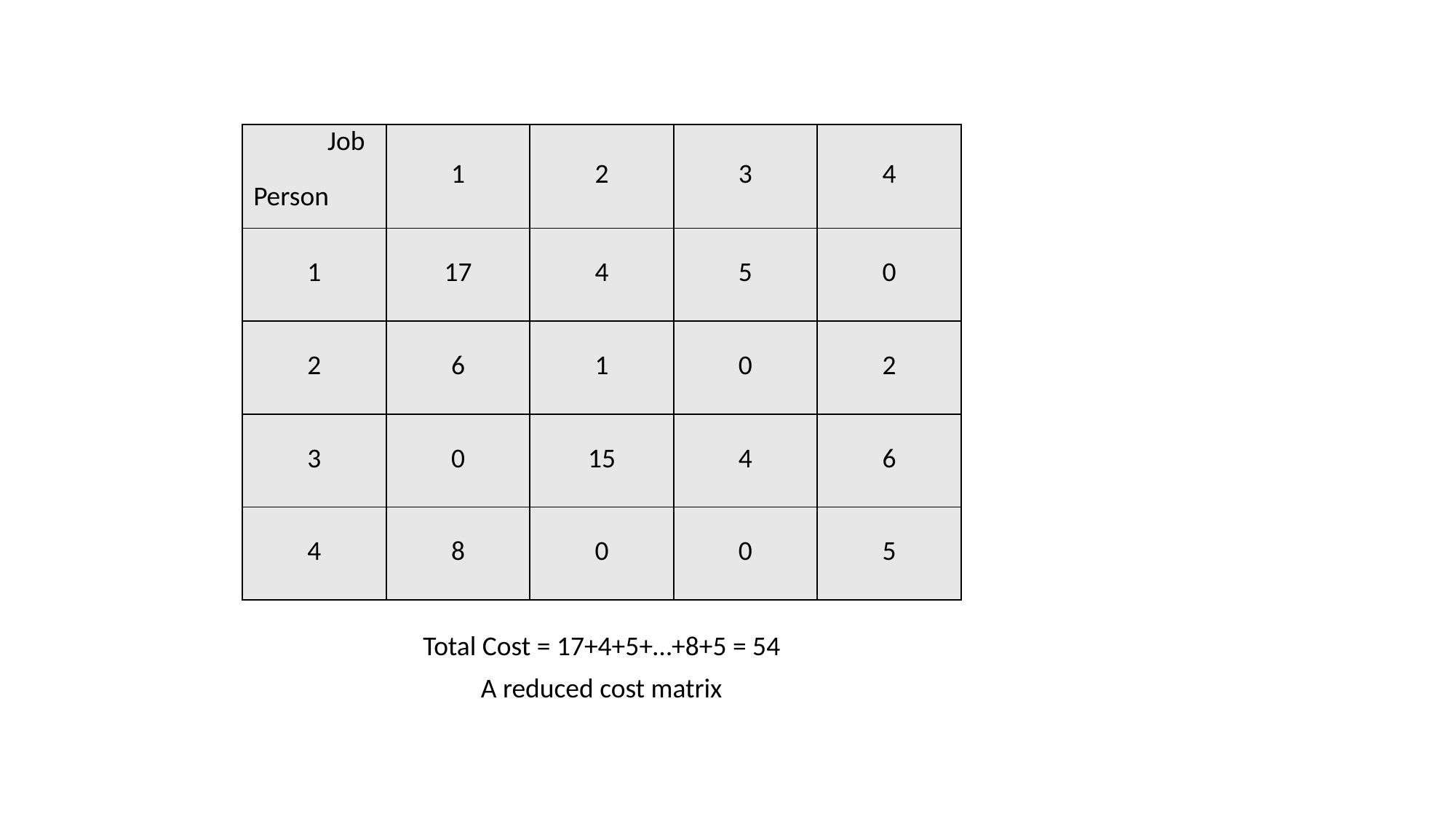

| Job Person | 1 | 2 | 3 | 4 |
| --- | --- | --- | --- | --- |
| 1 | 17 | 4 | 5 | 0 |
| 2 | 6 | 1 | 0 | 2 |
| 3 | 0 | 15 | 4 | 6 |
| 4 | 8 | 0 | 0 | 5 |
Total Cost = 17+4+5+…+8+5 = 54
A reduced cost matrix